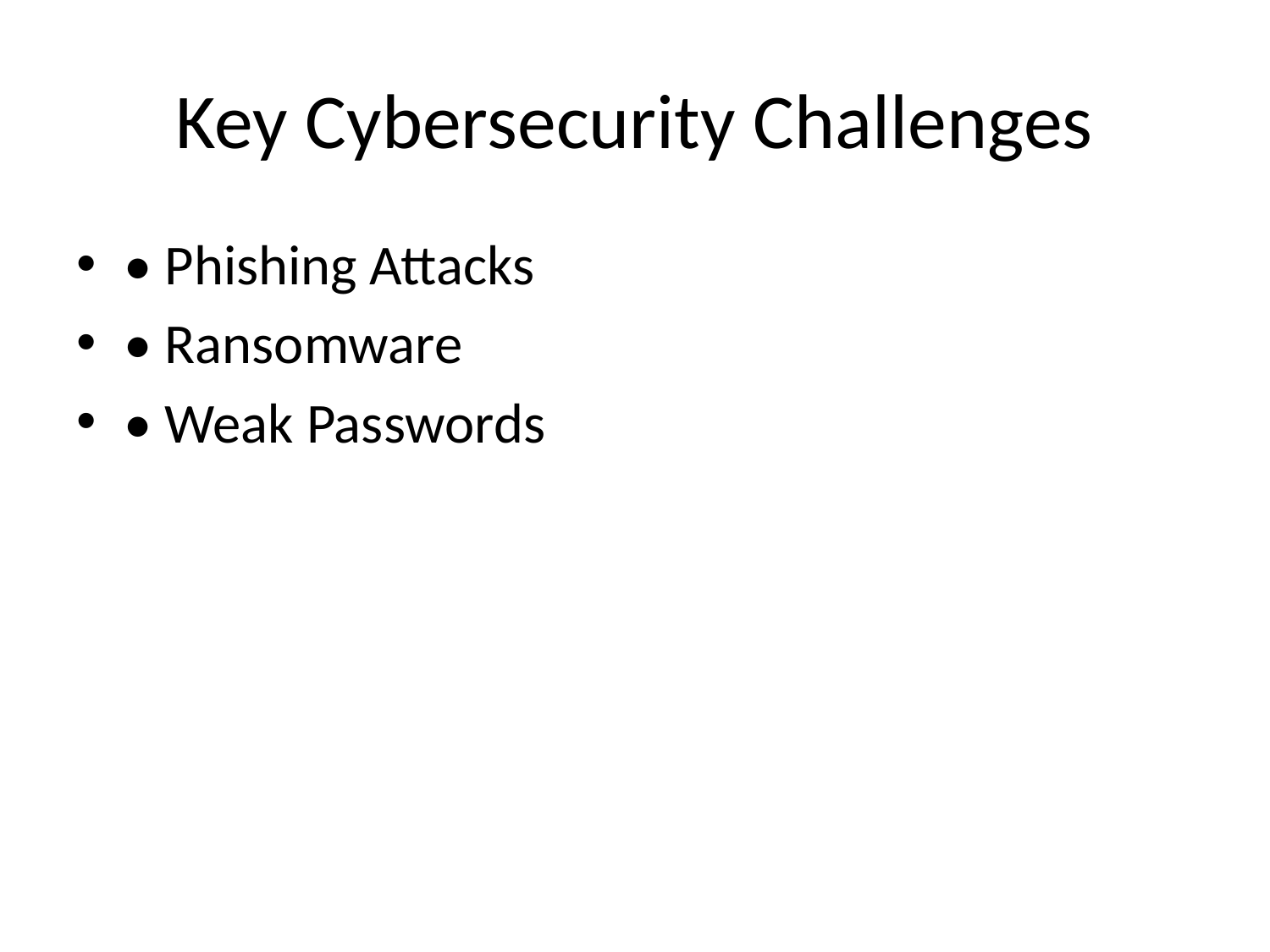

# Key Cybersecurity Challenges
• Phishing Attacks
• Ransomware
• Weak Passwords